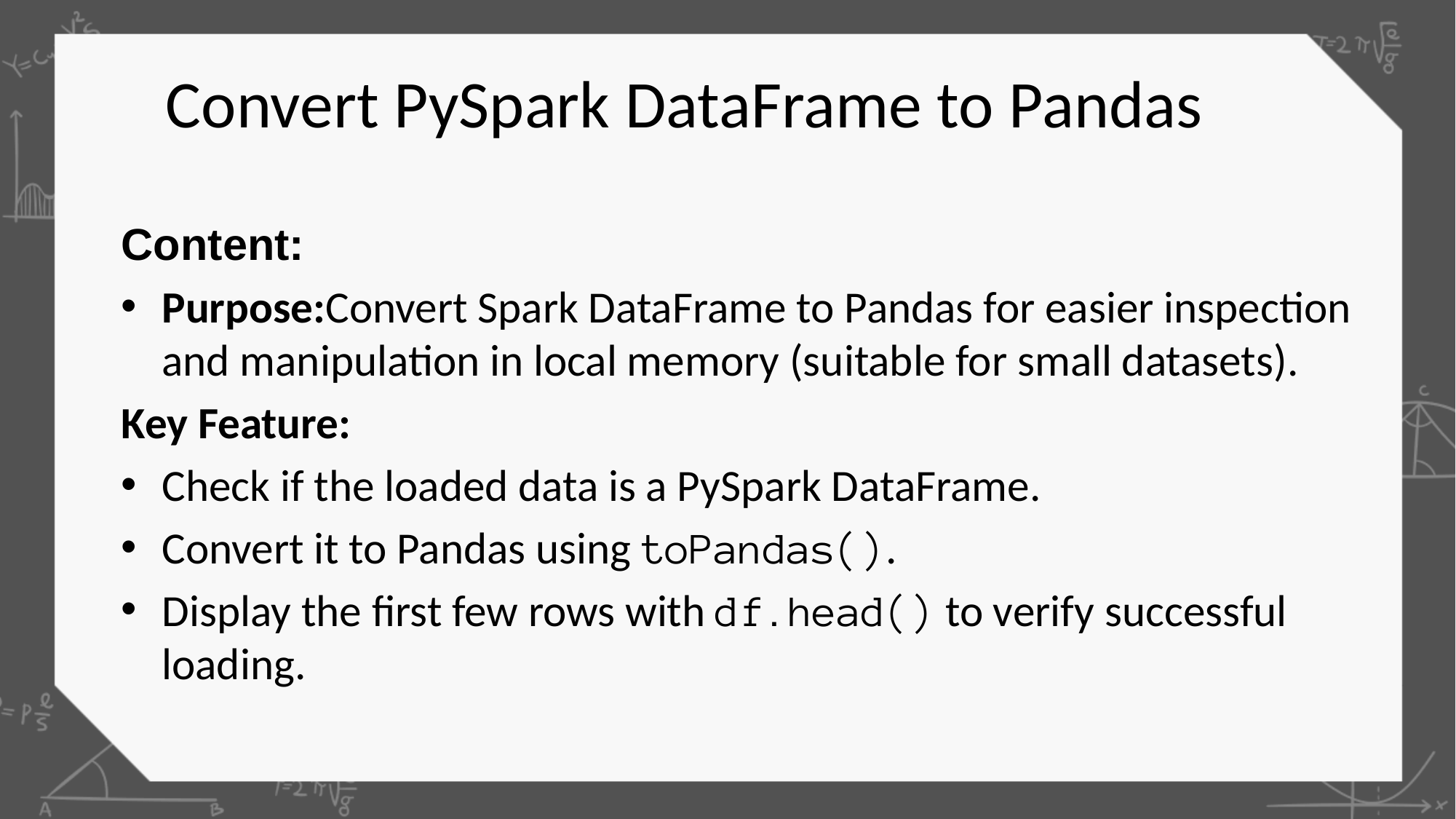

# Convert PySpark DataFrame to Pandas
Content:
Purpose:Convert Spark DataFrame to Pandas for easier inspection and manipulation in local memory (suitable for small datasets).
Key Feature:
Check if the loaded data is a PySpark DataFrame.
Convert it to Pandas using toPandas().
Display the first few rows with df.head() to verify successful loading.